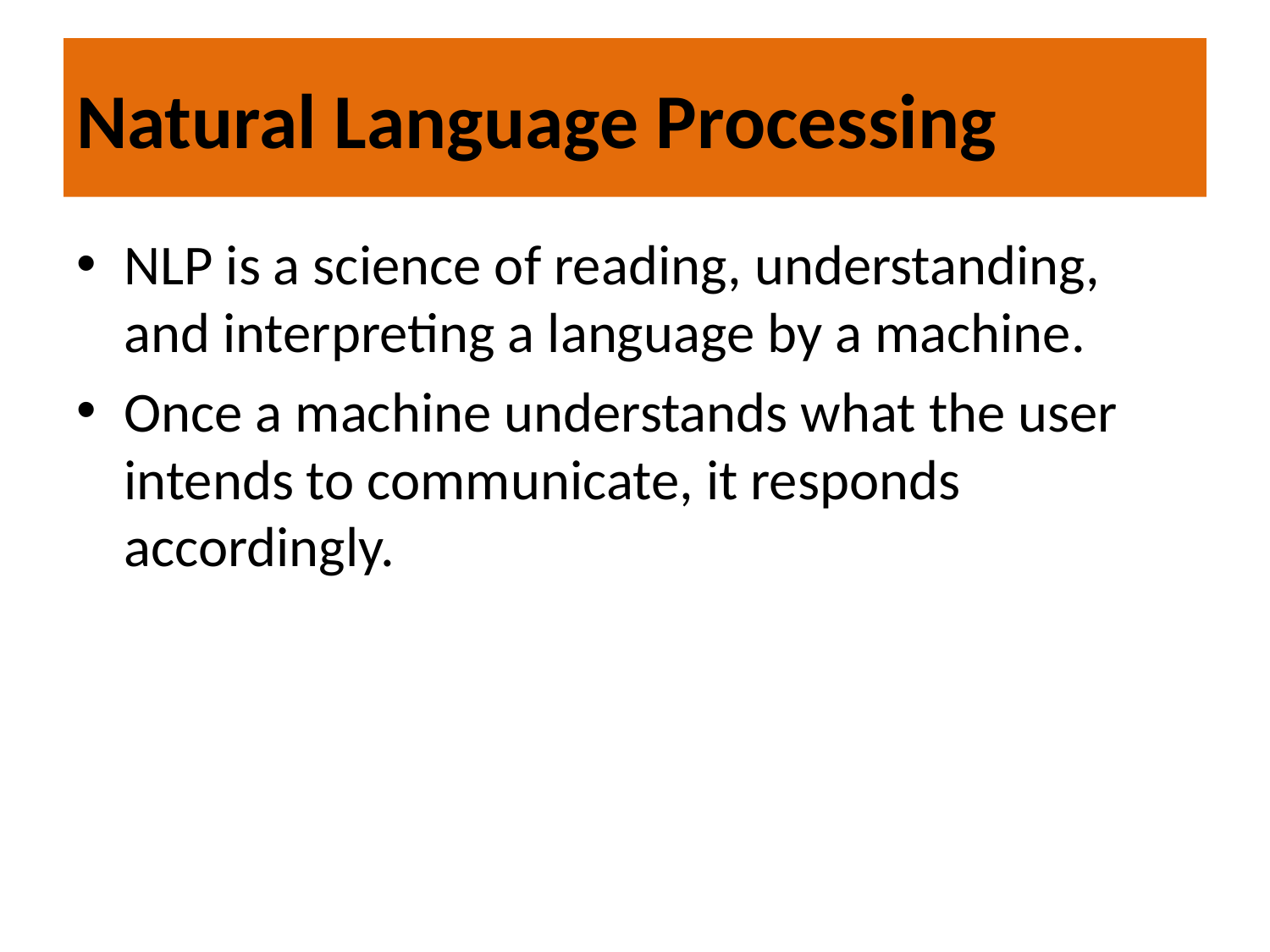

# Natural Language Processing
NLP is a science of reading, understanding, and interpreting a language by a machine.
Once a machine understands what the user intends to communicate, it responds accordingly.